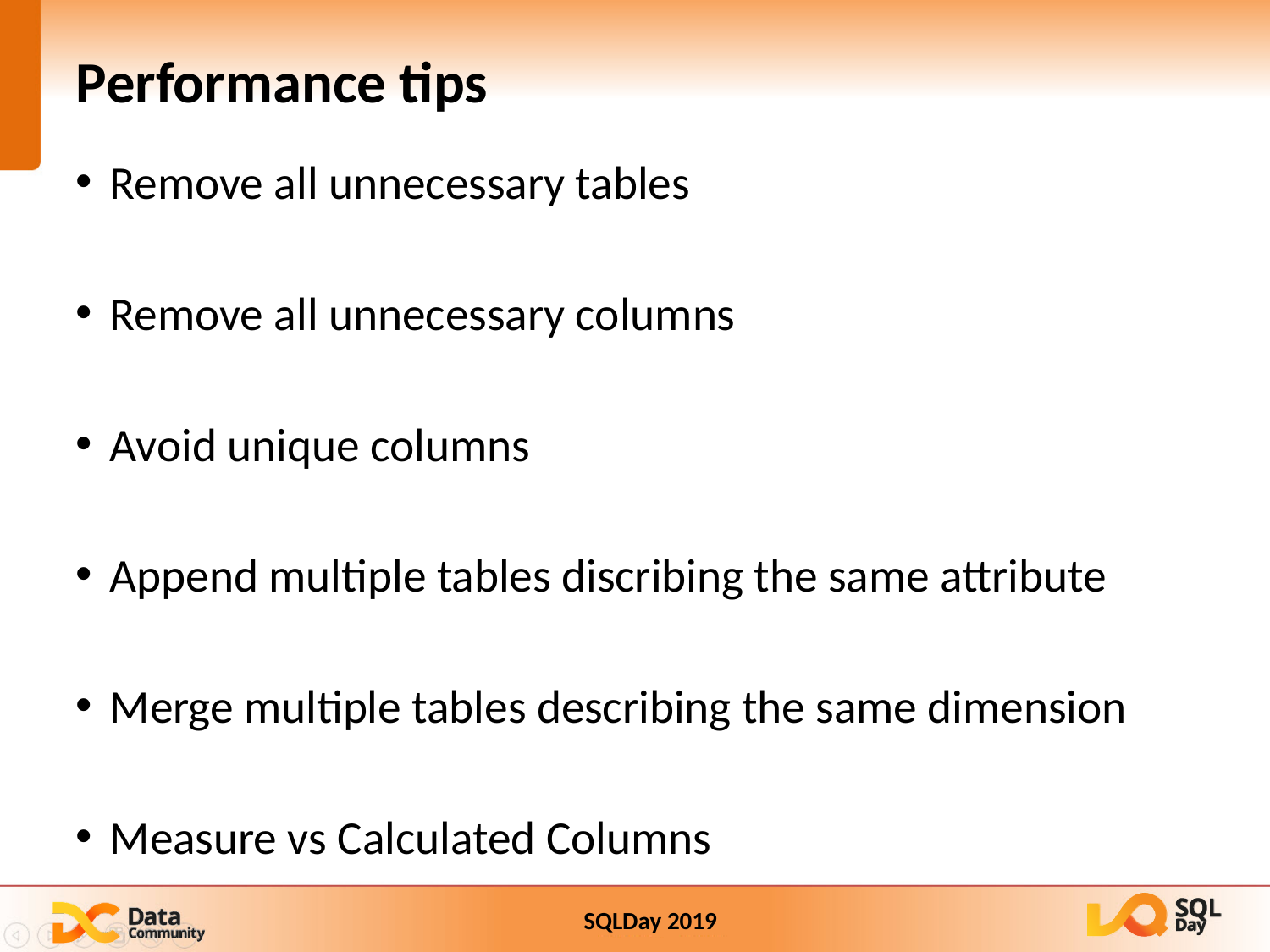

Performance tips
Remove all unnecessary tables

Remove all unnecessary columns

Avoid unique columns

Append multiple tables discribing the same attribute

Merge multiple tables describing the same dimension

Measure vs Calculated Columns